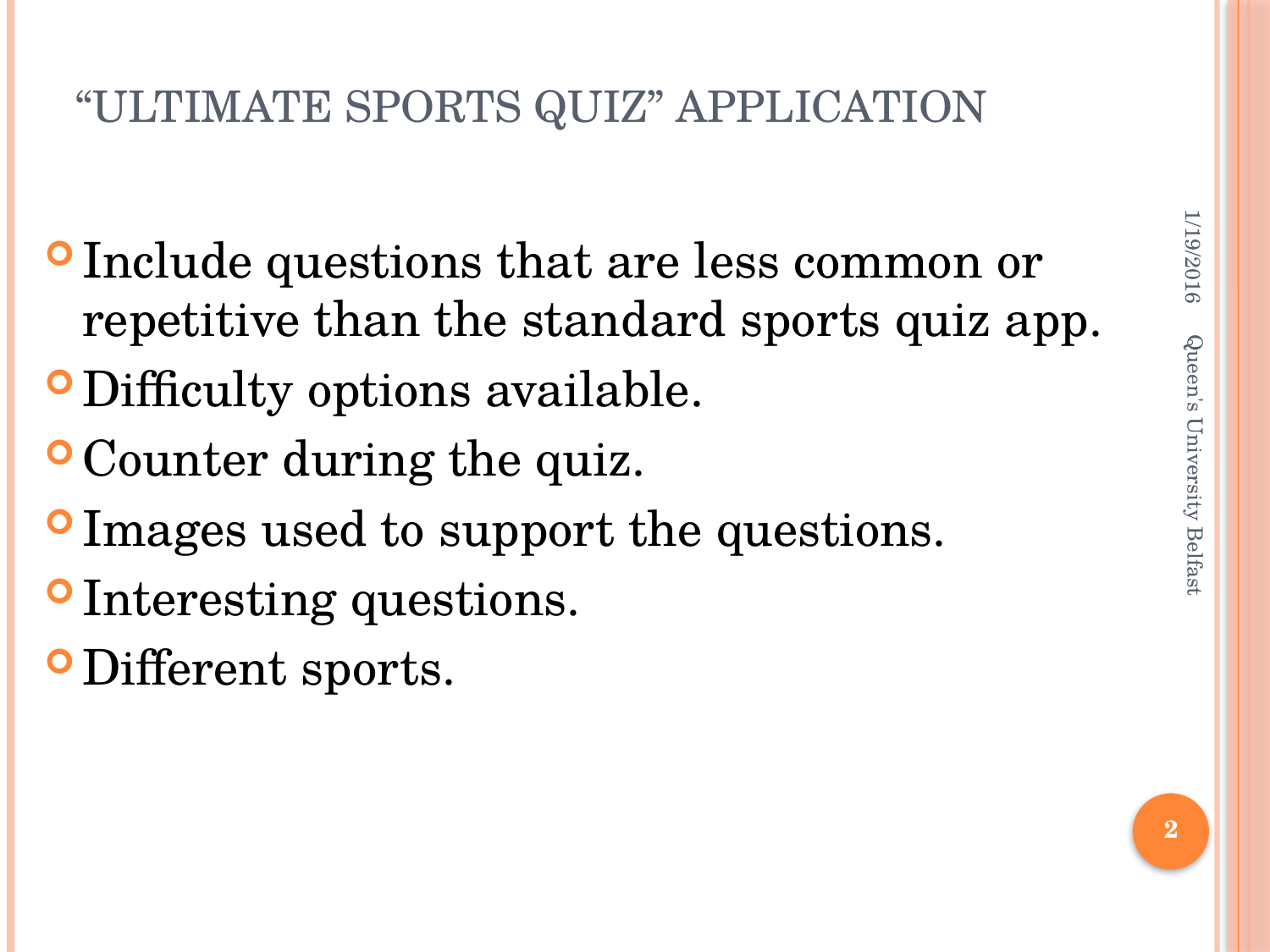

# “Ultimate sports quiz” application
1/19/2016
Include questions that are less common or repetitive than the standard sports quiz app.
Difficulty options available.
Counter during the quiz.
Images used to support the questions.
Interesting questions.
Different sports.
Queen's University Belfast
2